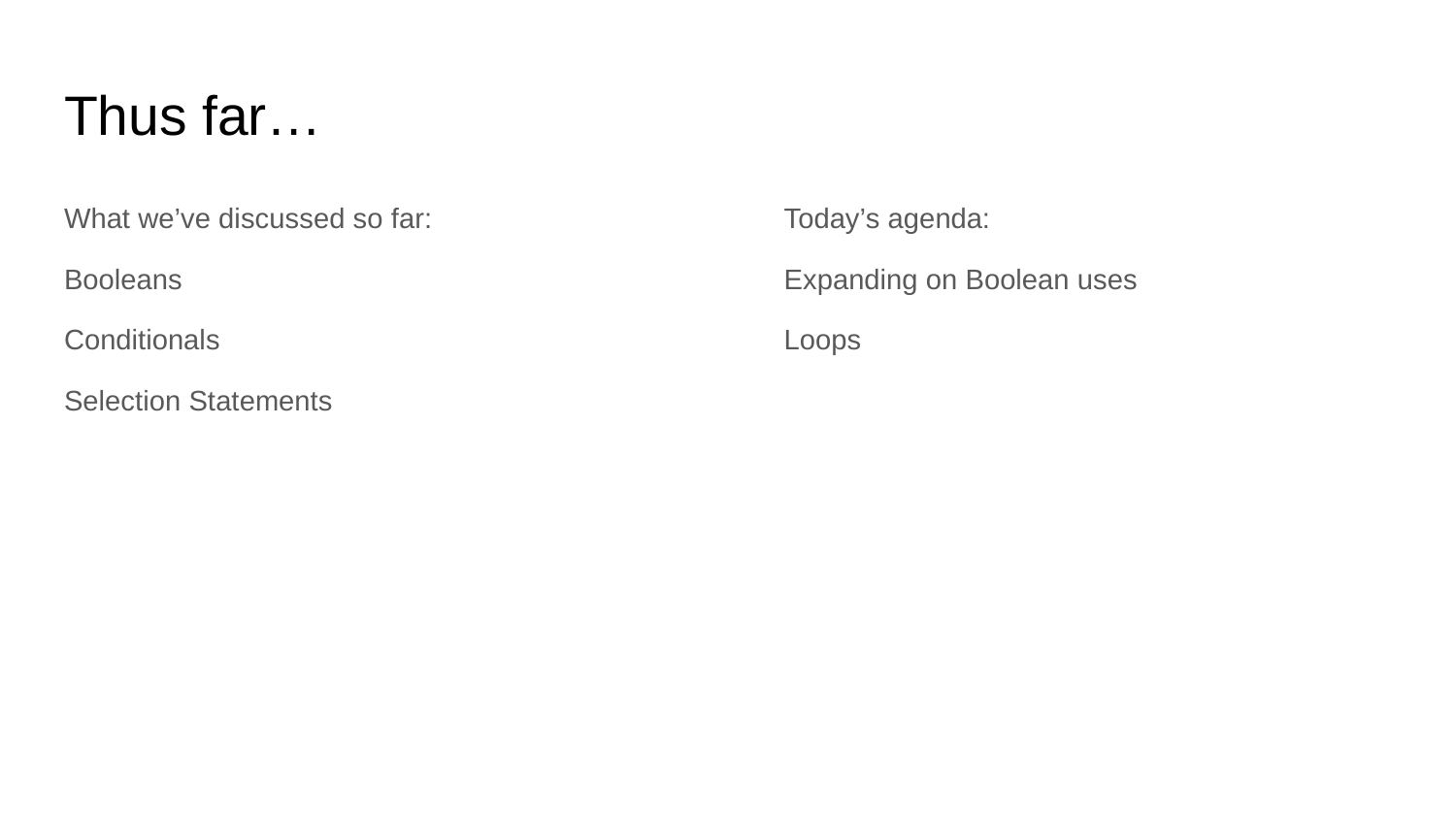

# Thus far…
What we’ve discussed so far:
Booleans
Conditionals
Selection Statements

Today’s agenda:
Expanding on Boolean uses
Loops